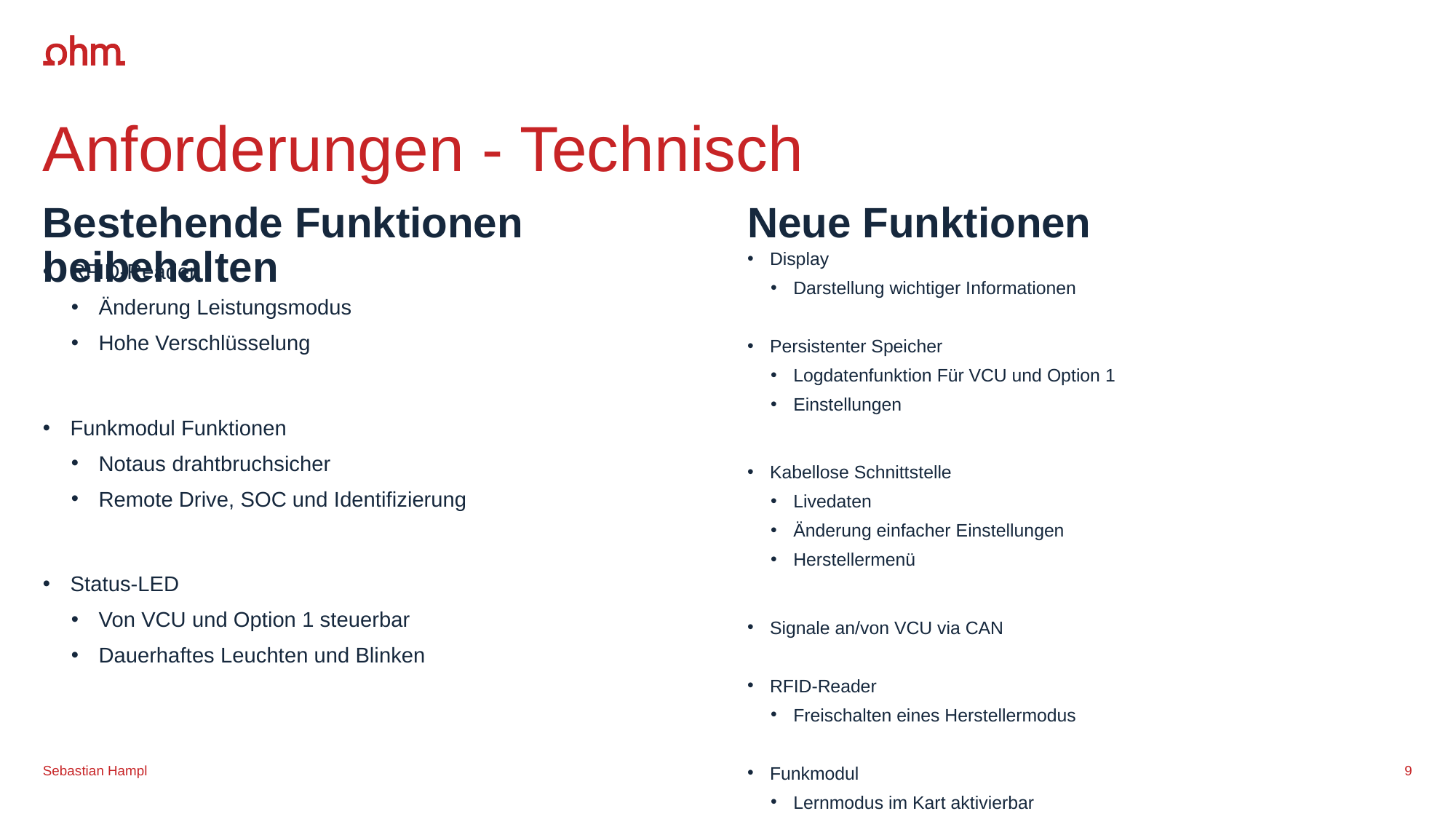

# Anforderungen - Technisch
Bestehende Funktionen beibehalten
Neue Funktionen
Display
Darstellung wichtiger Informationen

Persistenter Speicher
Logdatenfunktion Für VCU und Option 1
Einstellungen

Kabellose Schnittstelle
Livedaten
Änderung einfacher Einstellungen
Herstellermenü

Signale an/von VCU via CAN

RFID-Reader
Freischalten eines Herstellermodus

Funkmodul
Lernmodus im Kart aktivierbar

RFID-Reader
Änderung Leistungsmodus
Hohe Verschlüsselung

Funkmodul Funktionen
Notaus drahtbruchsicher
Remote Drive, SOC und Identifizierung

Status-LED
Von VCU und Option 1 steuerbar
Dauerhaftes Leuchten und Blinken
Sebastian Hampl
9